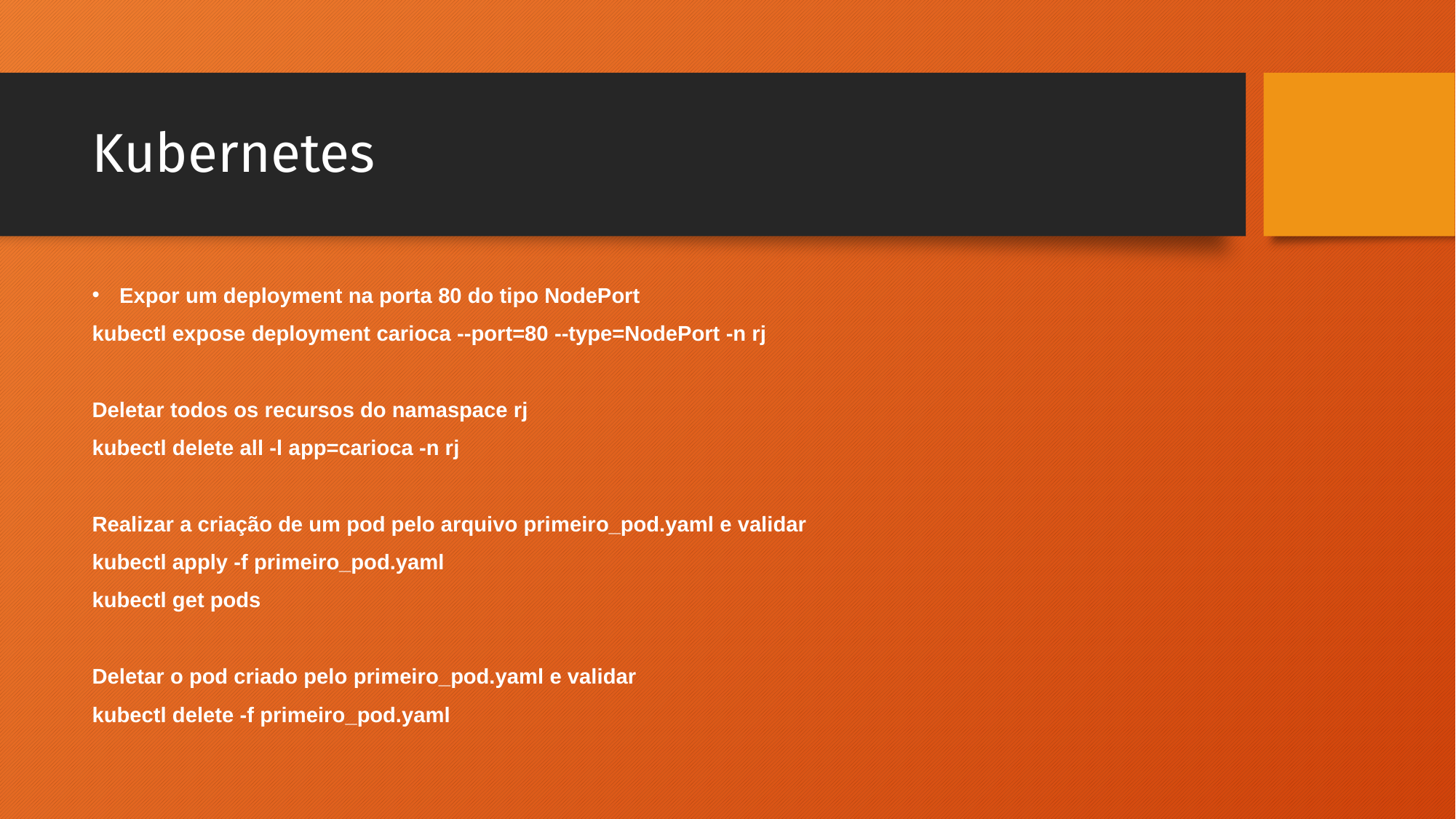

# Kubernetes
Expor um deployment na porta 80 do tipo NodePort
kubectl expose deployment carioca --port=80 --type=NodePort -n rj

Deletar todos os recursos do namaspace rj
kubectl delete all -l app=carioca -n rj

Realizar a criação de um pod pelo arquivo primeiro_pod.yaml e validar
kubectl apply -f primeiro_pod.yaml
kubectl get pods

Deletar o pod criado pelo primeiro_pod.yaml e validar
kubectl delete -f primeiro_pod.yaml